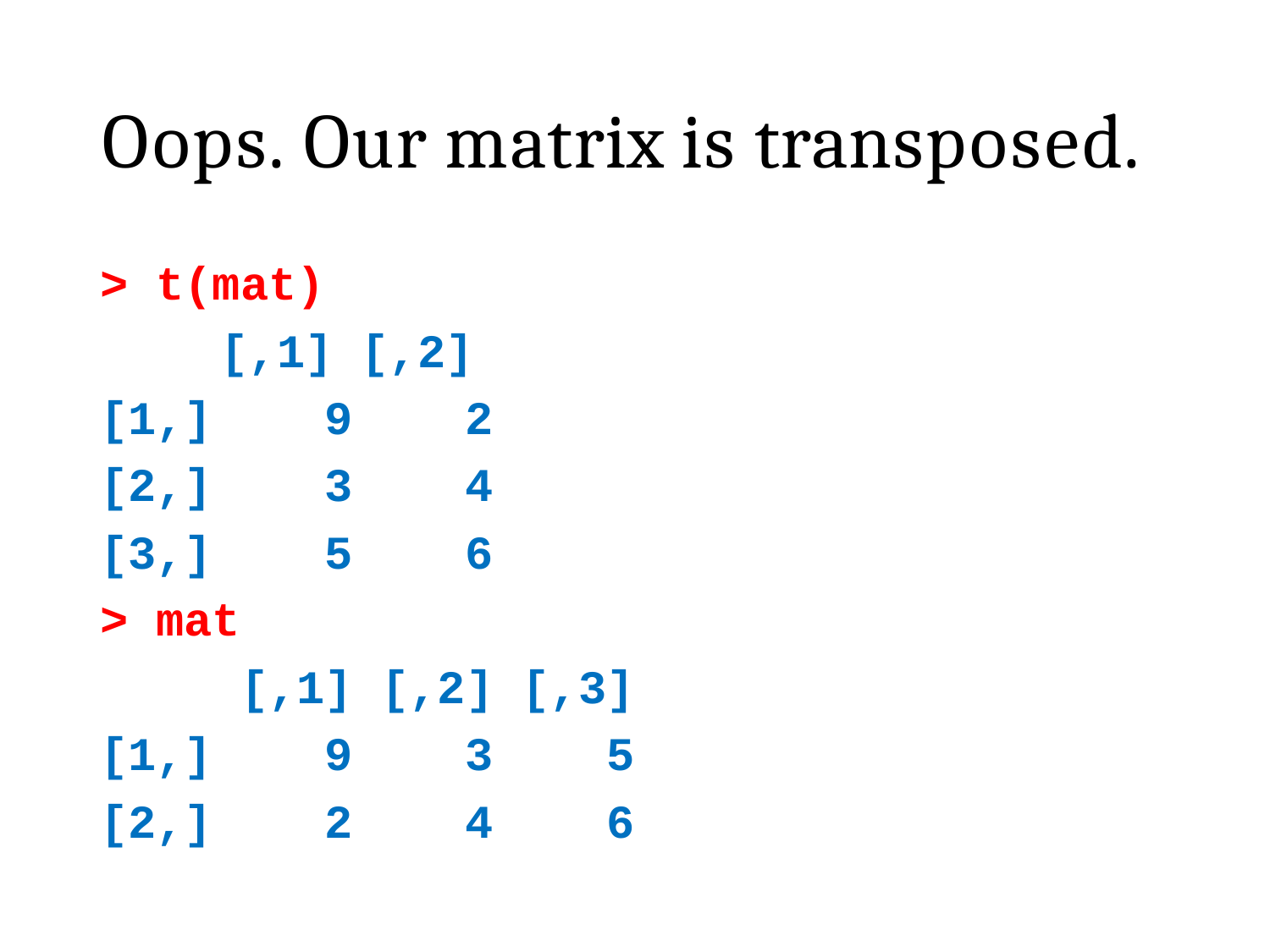

# Oops. Our matrix is transposed.
> t(mat)
	[,1] [,2]
[1,]    9    2
[2,]    3    4
[3,]    5    6
> mat
     [,1] [,2] [,3]
[1,]    9    3    5
[2,]    2    4    6